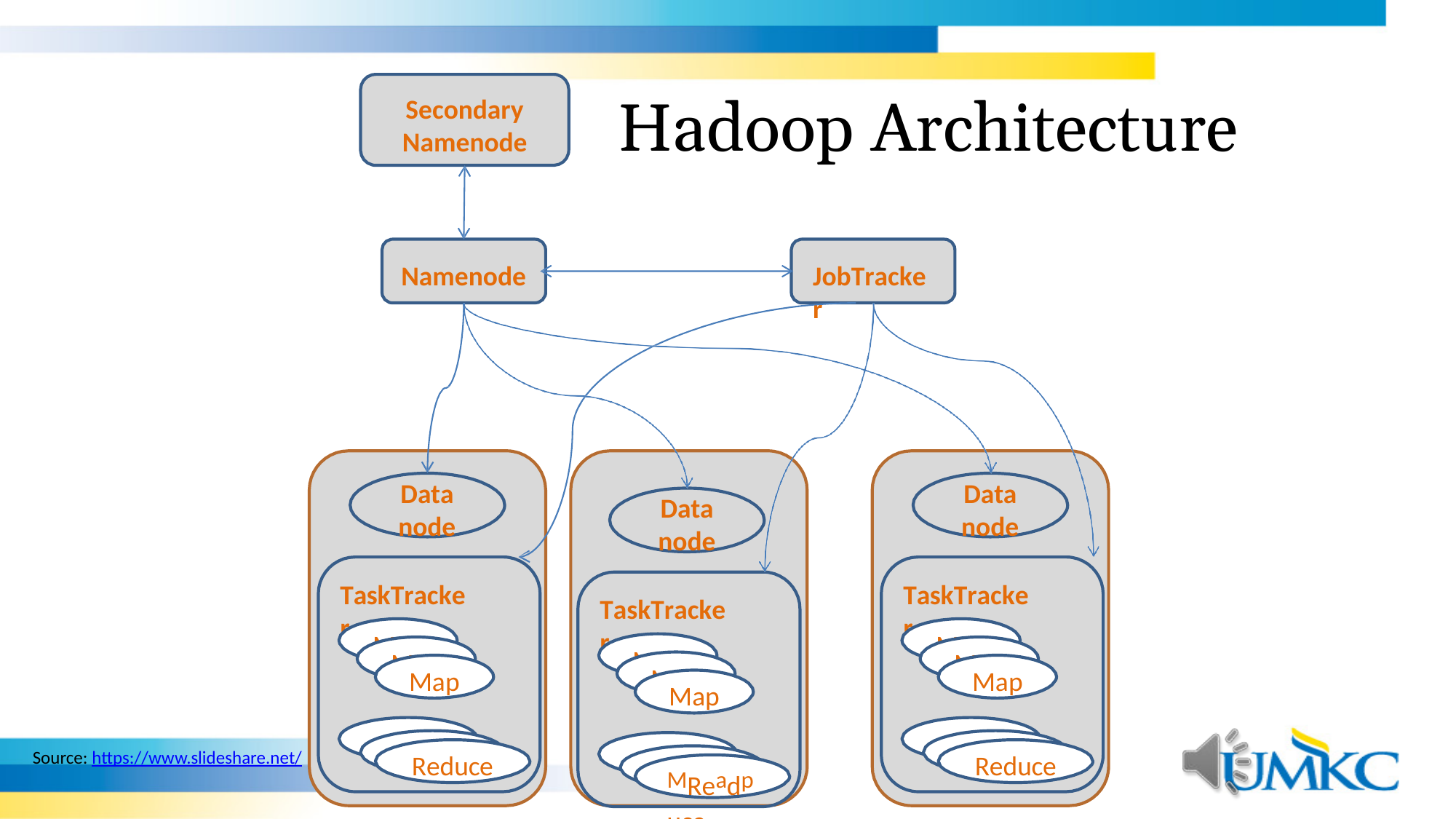

Hadoop Architecture
Secondary Namenode

Namenode
JobTracker

Data node
Data node

Data node

TaskTracker
TaskTracker
TaskTracker

Map
Map

Map
Map
Map

Map
Map
Map

Map

MaMpap
MaMpap

Source: https://www.slideshare.net/
Map

Reduce
Reduce
MReadpuce